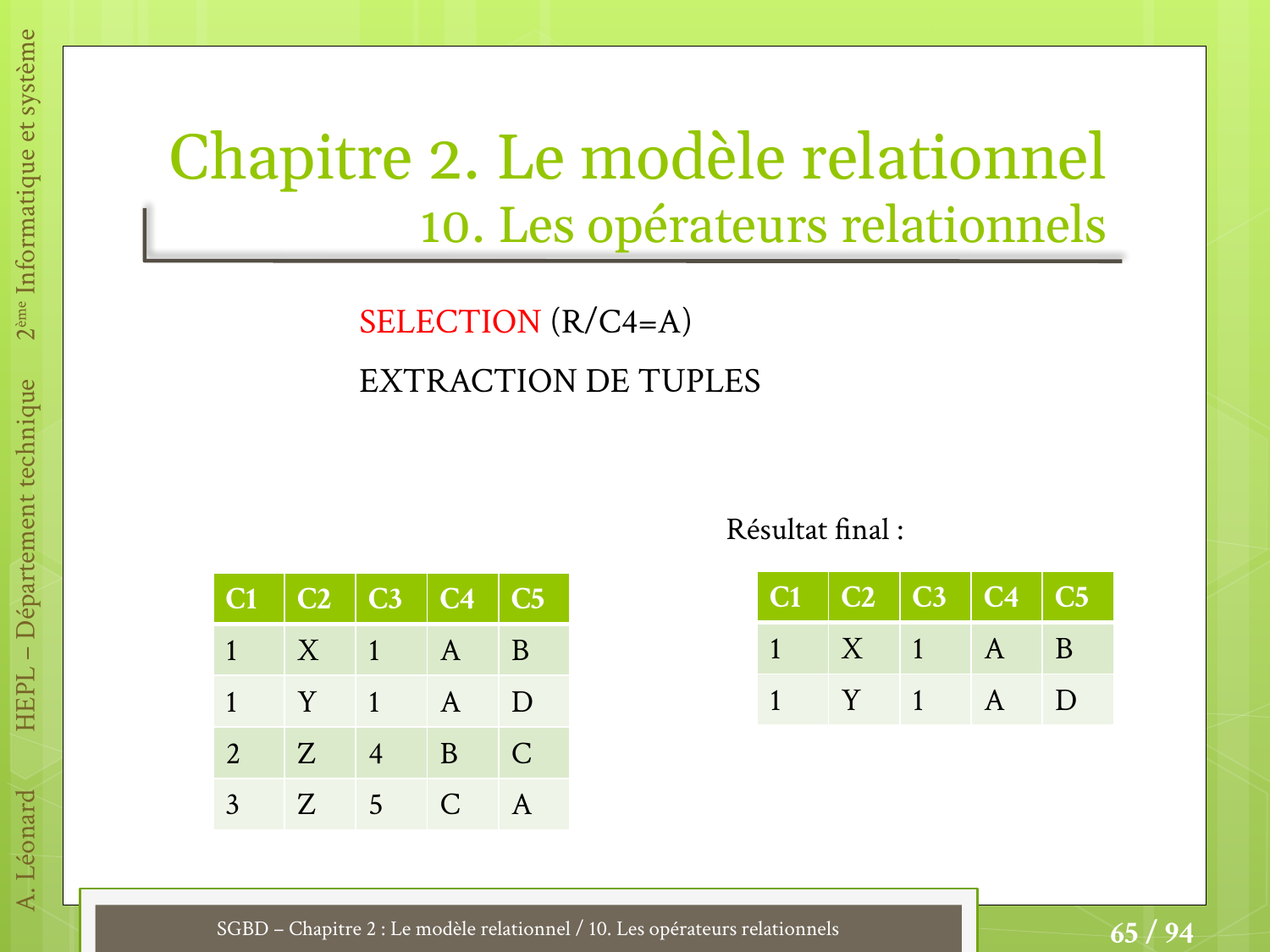

# Chapitre 2. Le modèle relationnel 10. Les opérateurs relationnels
SELECTION (R/C4=A)
EXTRACTION DE TUPLES
Résultat final :
| C1 | C2 | C3 | C4 | C5 |
| --- | --- | --- | --- | --- |
| 1 | X | 1 | A | B |
| 1 | Y | 1 | A | D |
| C1 | C2 | C3 | C4 | C5 |
| --- | --- | --- | --- | --- |
| 1 | X | 1 | A | B |
| 1 | Y | 1 | A | D |
| 2 | Z | 4 | B | C |
| 3 | Z | 5 | C | A |
SGBD – Chapitre 2 : Le modèle relationnel / 10. Les opérateurs relationnels